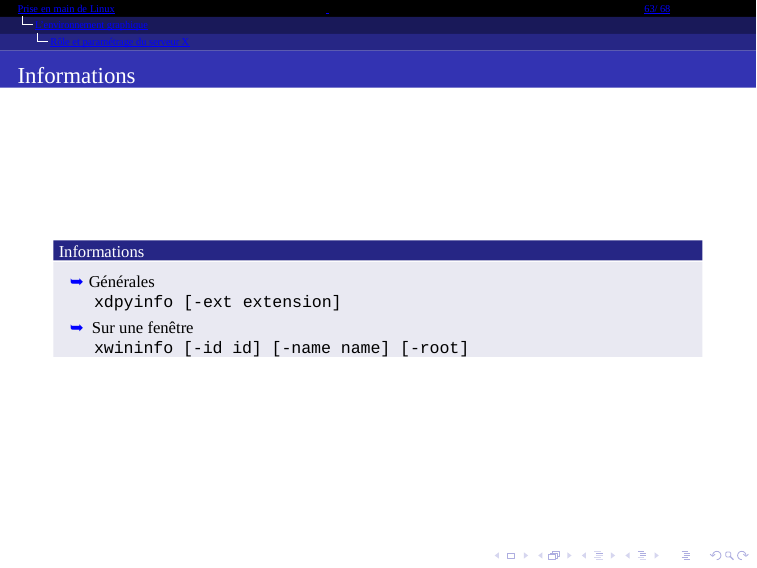

Prise en main de Linux

63/ 68
L’environnement graphique
Rôle et paramétrage du serveur X

Informations
Informations
➥ Générales
xdpyinfo [-ext extension]
➥ Sur une fenêtre
xwininfo [-id id] [-name name] [-root]